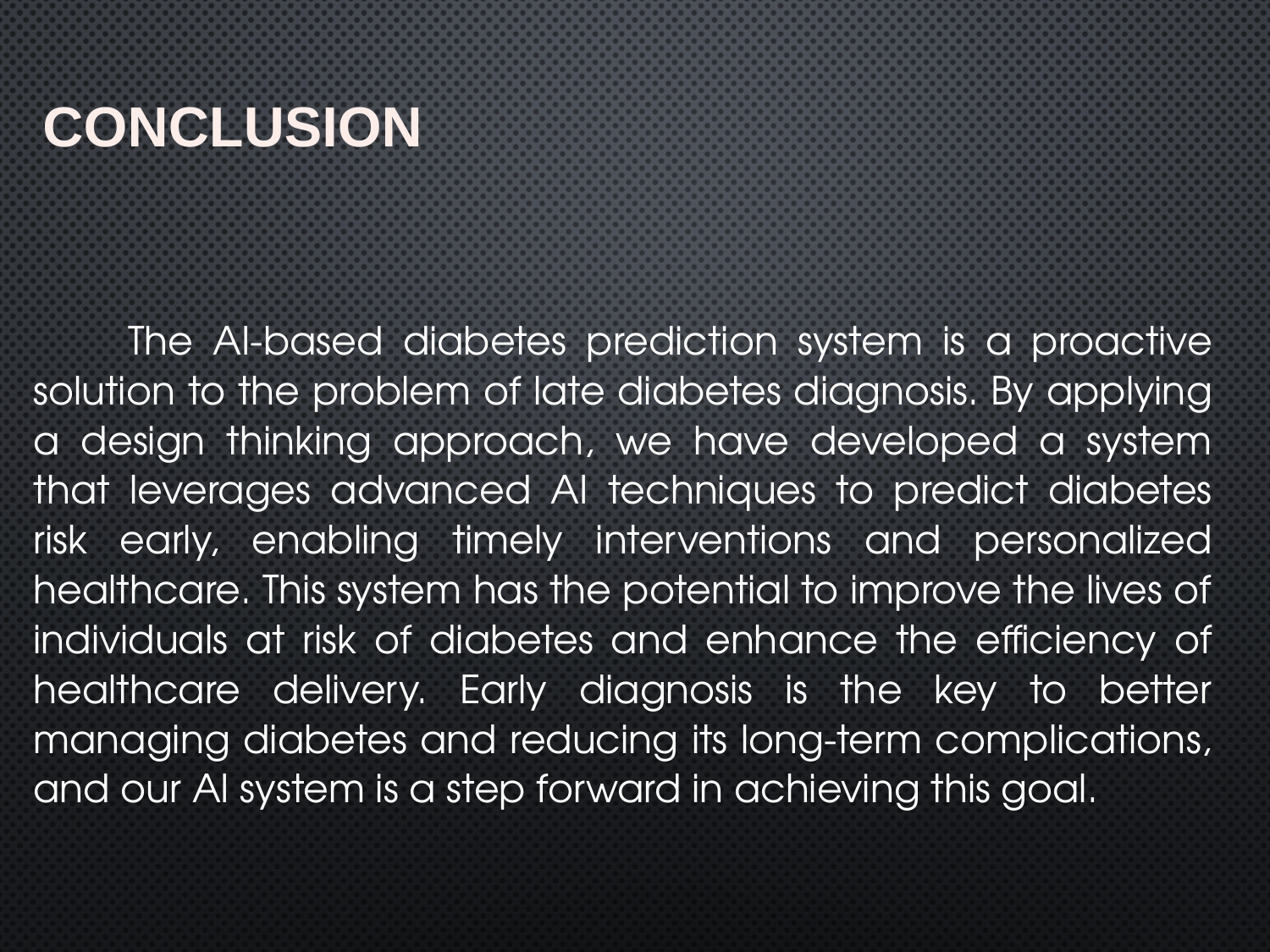

CONCLUSION
     The AI-based diabetes prediction system is a proactive solution to the problem of late diabetes diagnosis. By applying a design thinking approach, we have developed a system that leverages advanced AI techniques to predict diabetes risk early, enabling timely interventions and personalized healthcare. This system has the potential to improve the lives of individuals at risk of diabetes and enhance the efficiency of healthcare delivery. Early diagnosis is the key to better managing diabetes and reducing its long-term complications, and our AI system is a step forward in achieving this goal.